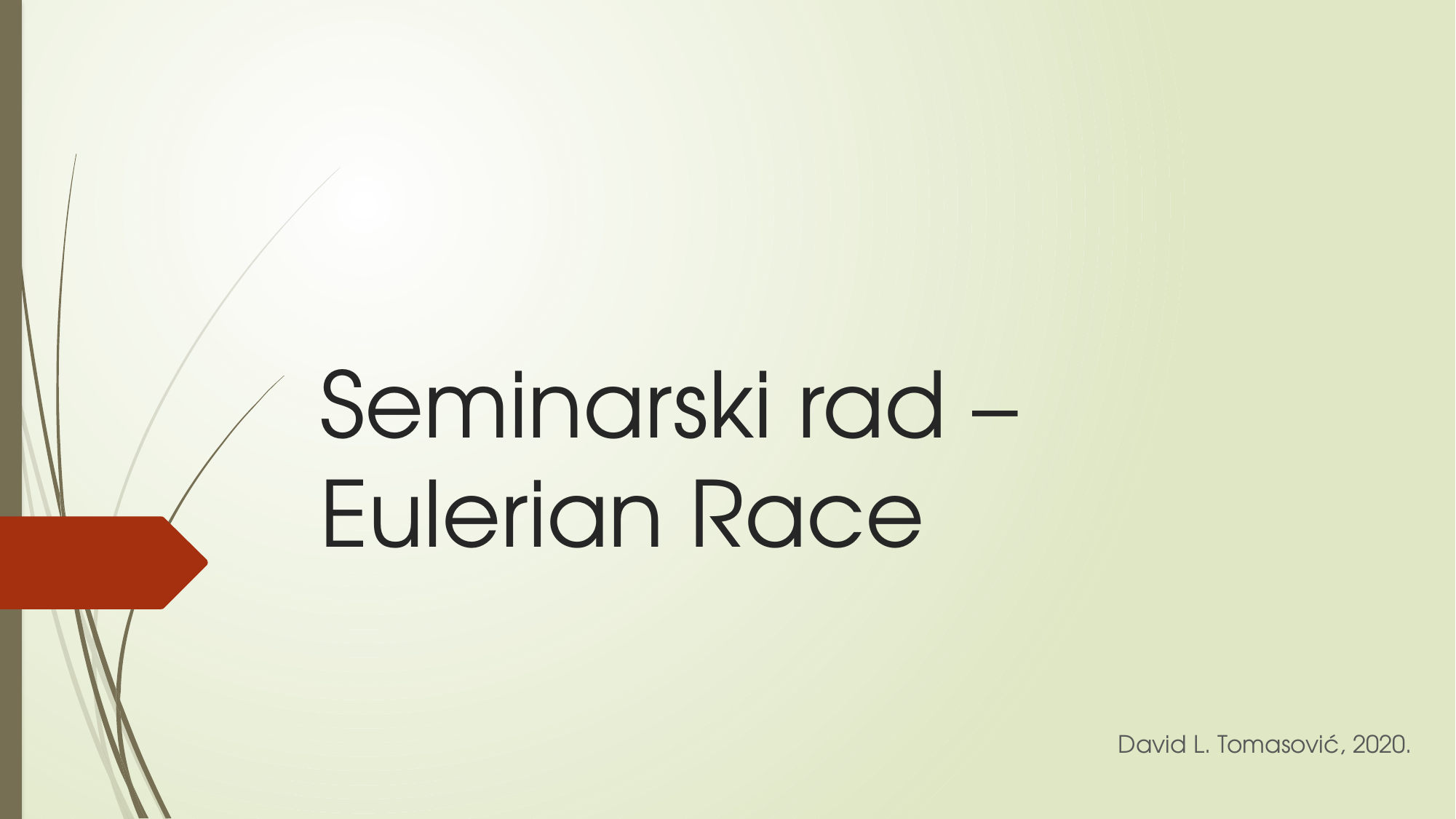

Seminarski rad – Eulerian Race
David L. Tomasović, 2020.